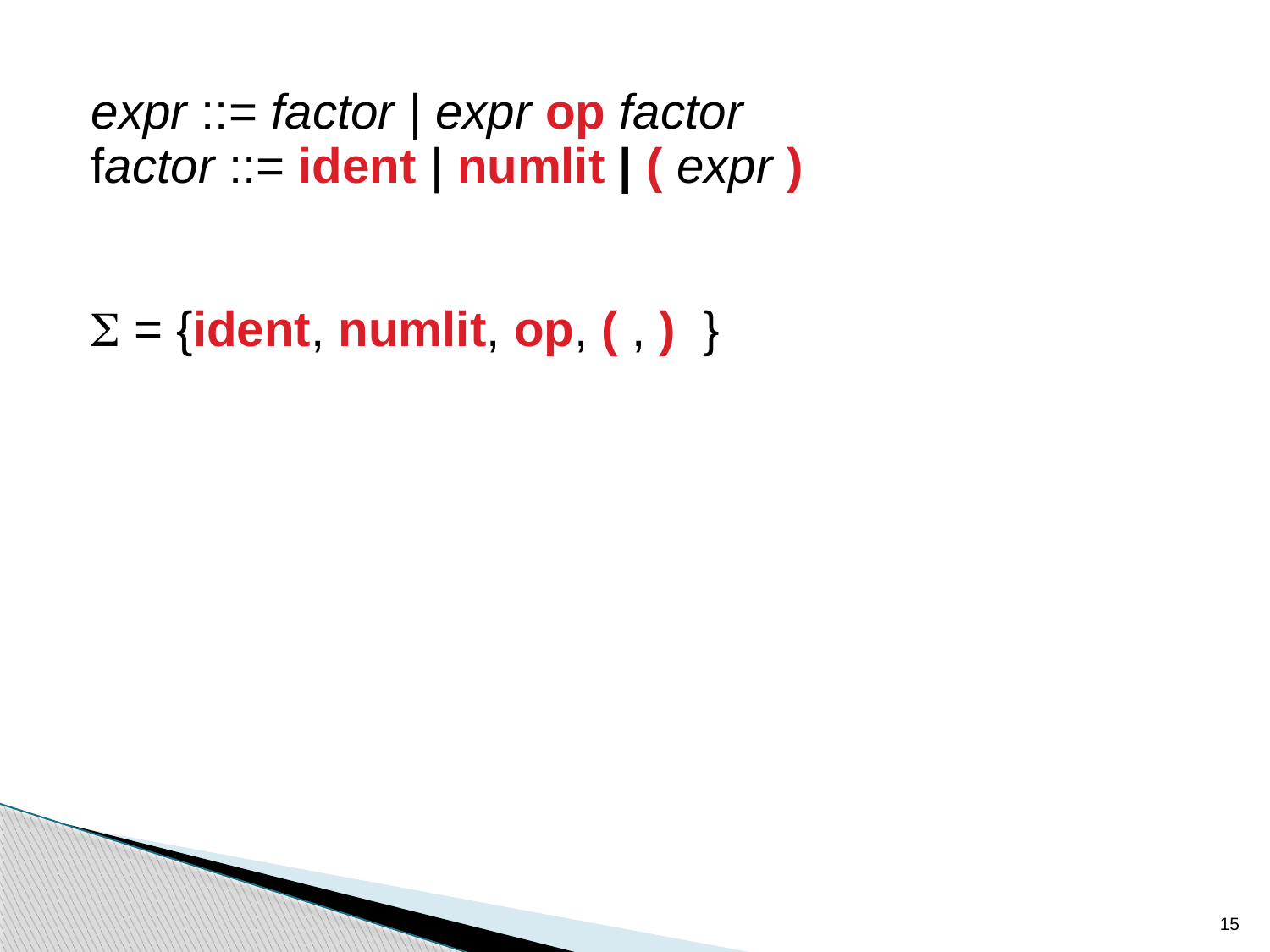

expr ::= factor | expr op factor
factor ::= ident | numlit | ( expr )

Σ = {ident, numlit, op, ( , )  }

15